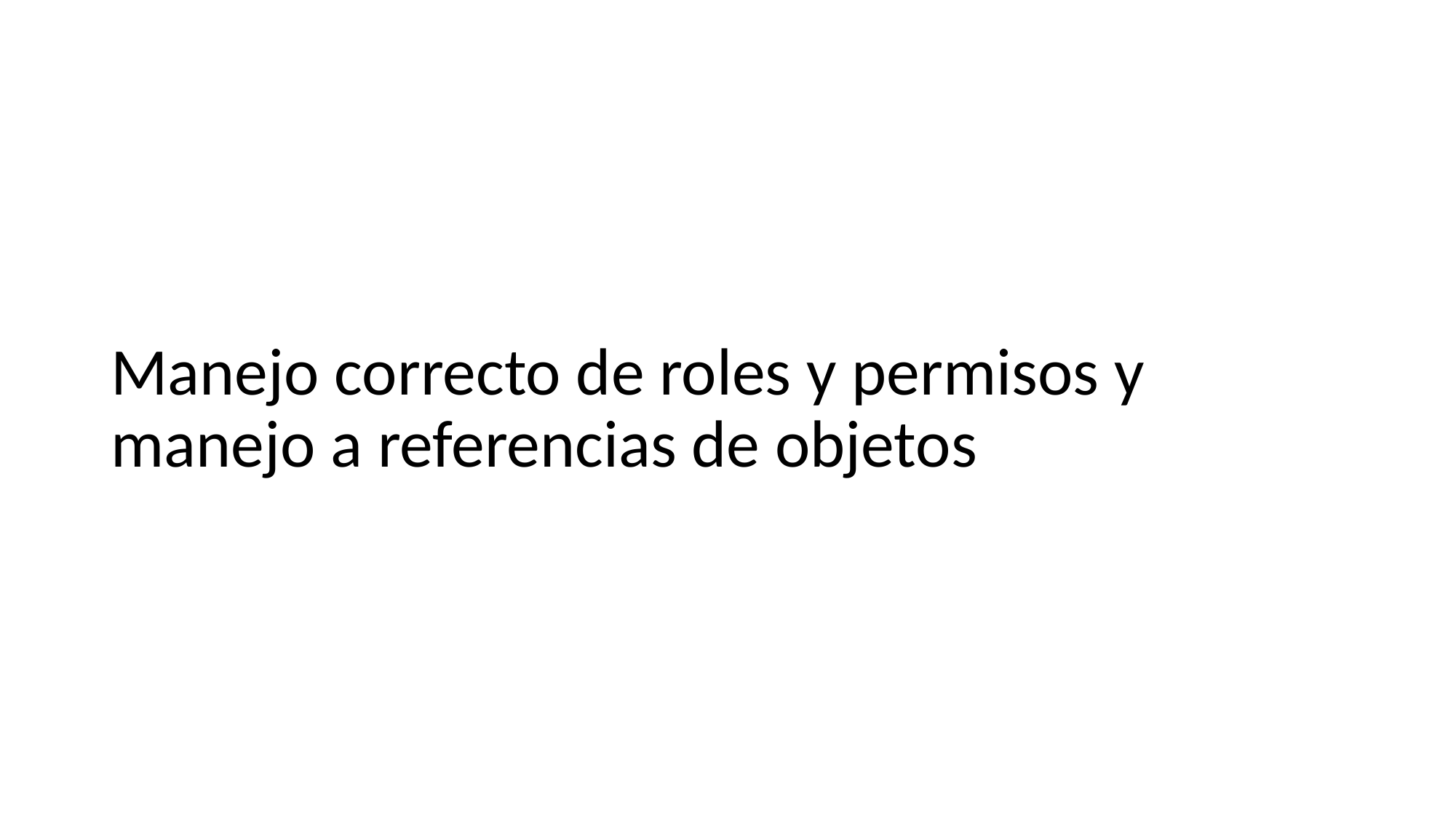

# Manejo correcto de roles y permisos y manejo a referencias de objetos